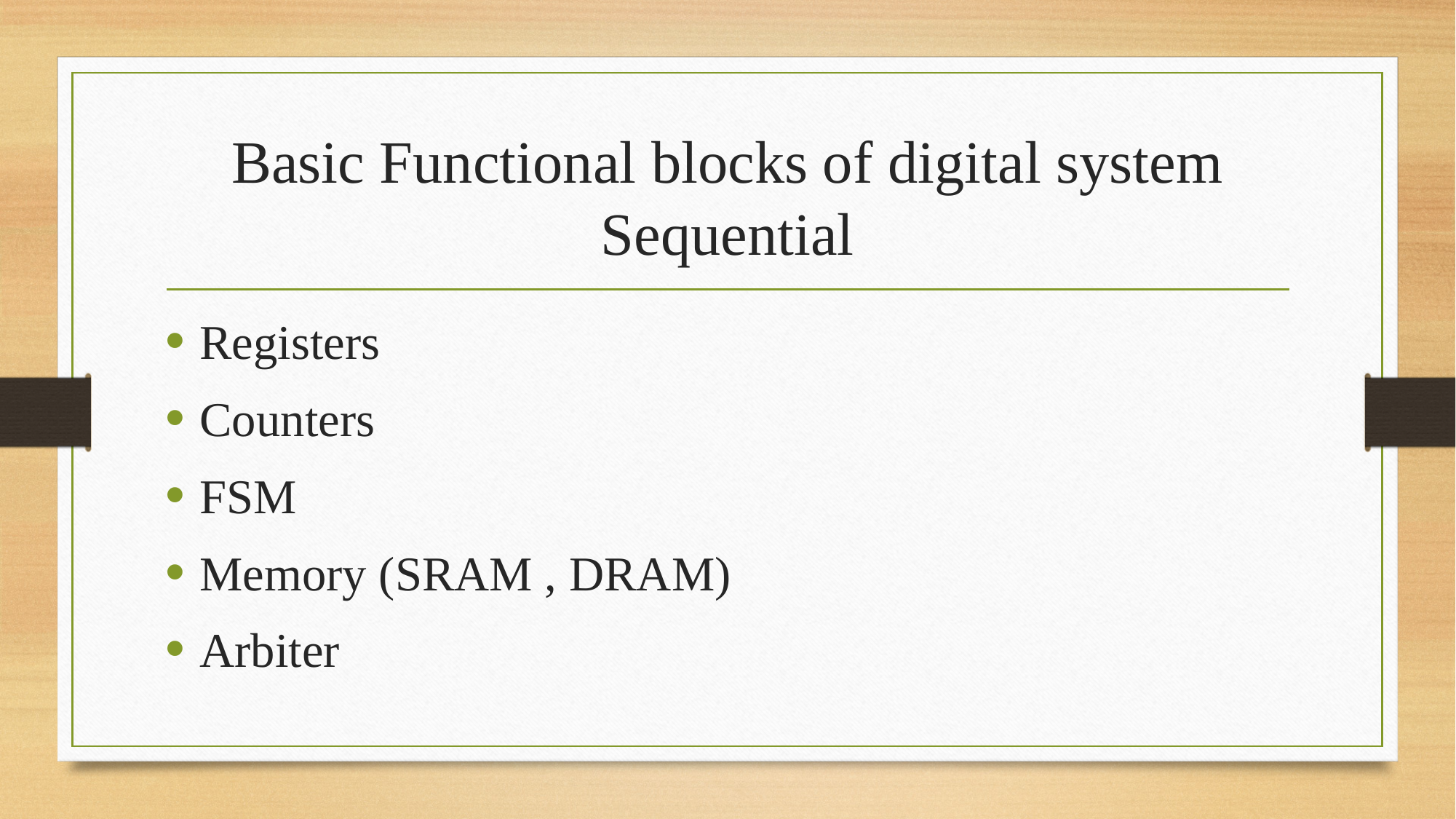

# Basic Functional blocks of digital system Sequential
Registers
Counters
FSM
Memory (SRAM , DRAM)
Arbiter